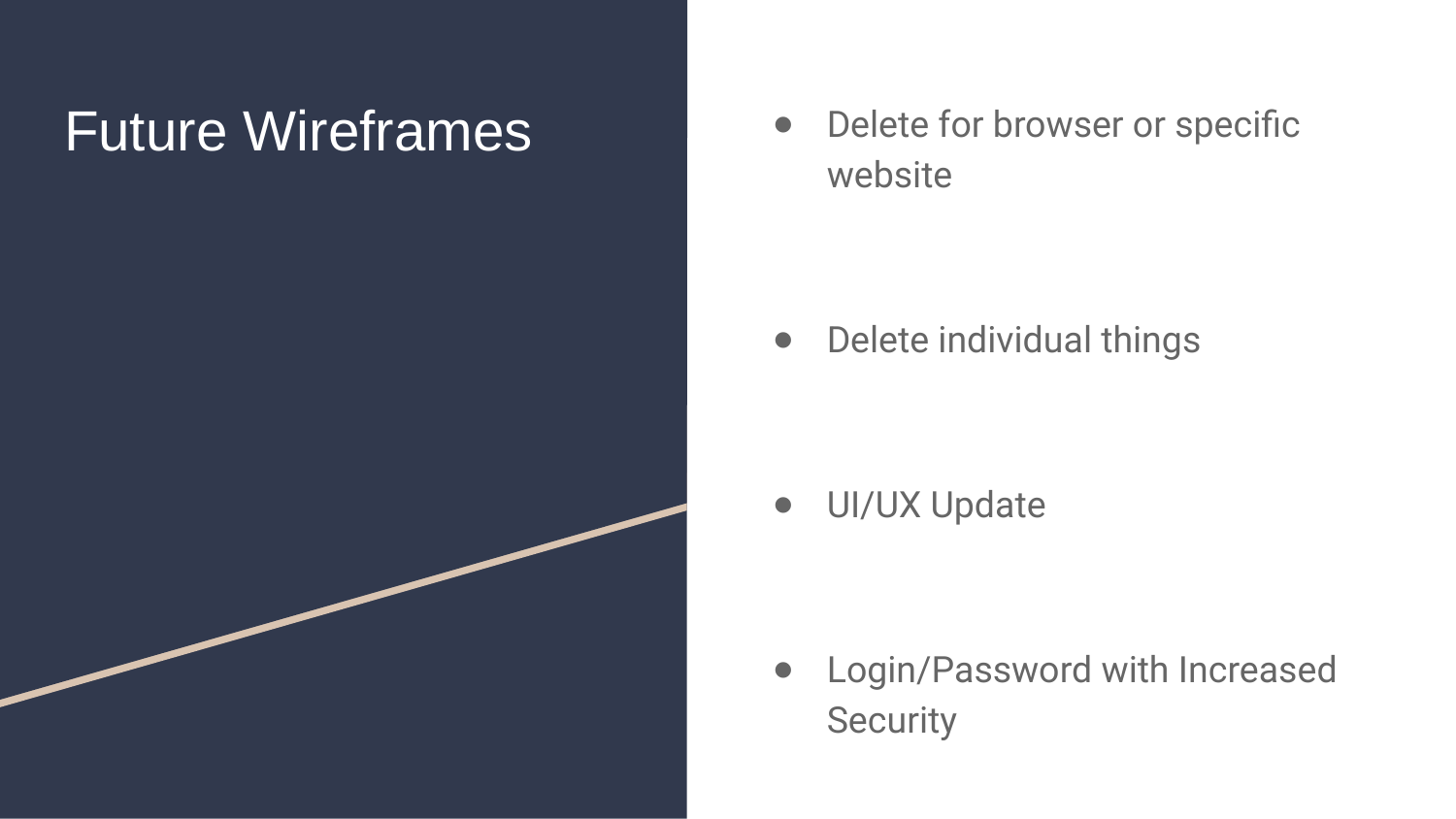

# Future Wireframes
Delete for browser or specific website

Delete individual things

UI/UX Update

Login/Password with Increased Security